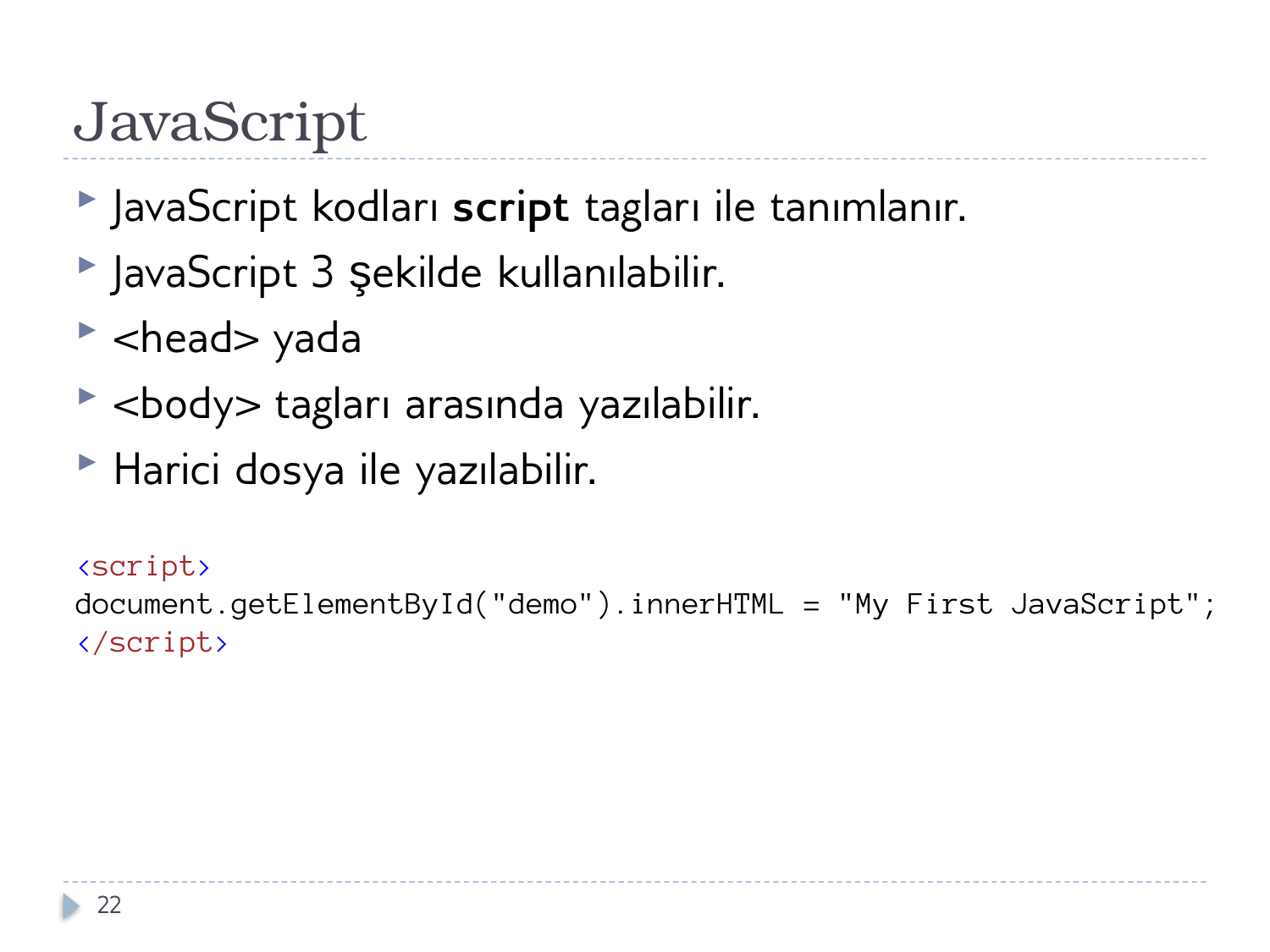

# JavaScript
JavaScript kodları script tagları ile tanımlanır.
JavaScript 3 şekilde kullanılabilir.
<head> yada
<body> tagları arasında yazılabilir.
Harici dosya ile yazılabilir.
<script>
document.getElementById("demo").innerHTML = "My First JavaScript";
</script>
22